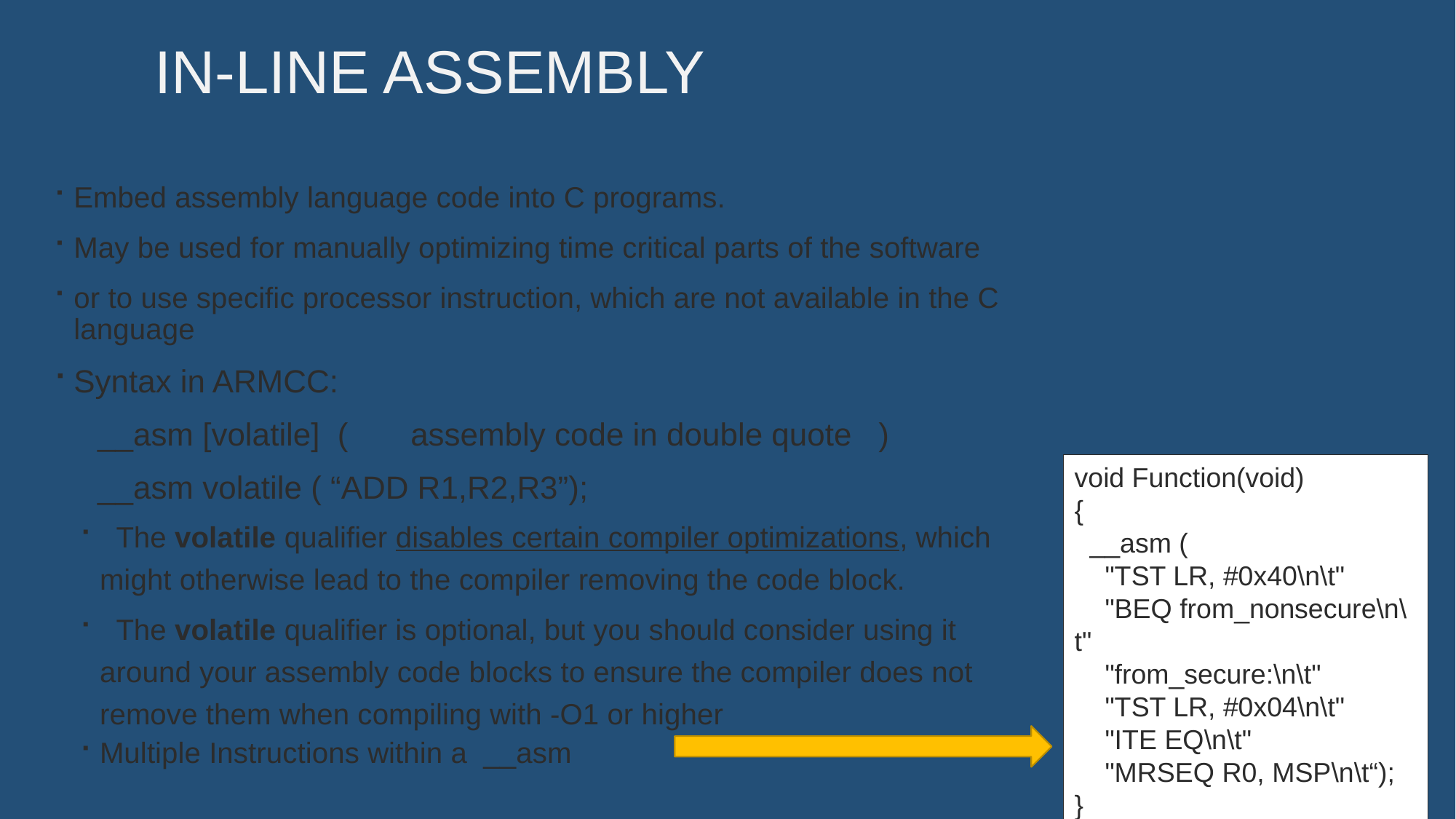

# in-line assembly
Embed assembly language code into C programs.
May be used for manually optimizing time critical parts of the software
or to use specific processor instruction, which are not available in the C language
Syntax in ARMCC:
     __asm [volatile]  (       assembly code in double quote   )
     __asm volatile ( “ADD R1,R2,R3”);
  The volatile qualifier disables certain compiler optimizations, which might otherwise lead to the compiler removing the code block.
  The volatile qualifier is optional, but you should consider using it around your assembly code blocks to ensure the compiler does not remove them when compiling with -O1 or higher
Multiple Instructions within a  __asm

void Function(void)
{
  __asm (
    "TST LR, #0x40\n\t"
    "BEQ from_nonsecure\n\t"
    "from_secure:\n\t"
    "TST LR, #0x04\n\t"
    "ITE EQ\n\t"
    "MRSEQ R0, MSP\n\t“);
}

4